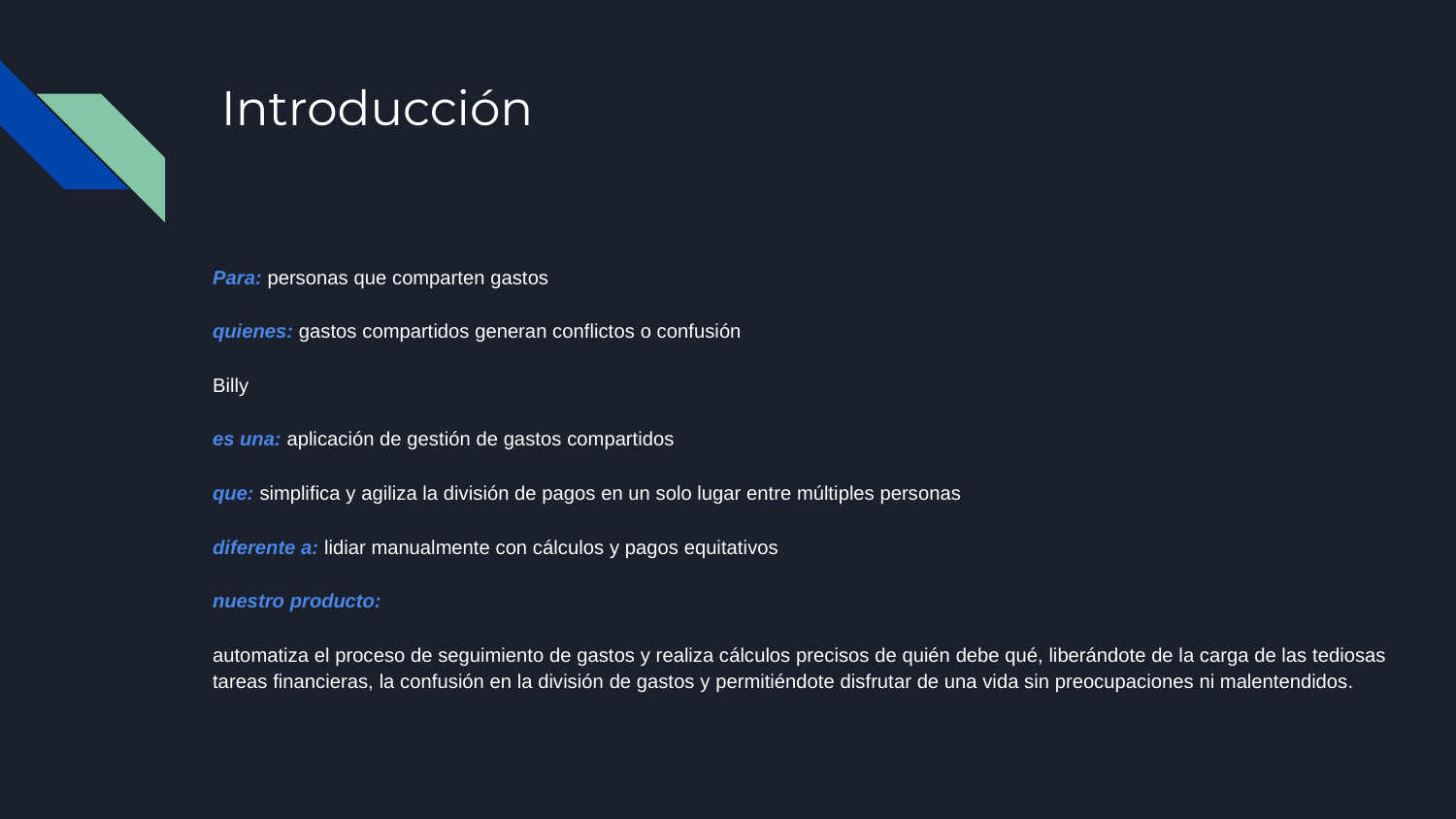

# Introducción
Para: personas que comparten gastos

quienes: gastos compartidos generan conflictos o confusión

Billy

es una: aplicación de gestión de gastos compartidos

que: simplifica y agiliza la división de pagos en un solo lugar entre múltiples personas

diferente a: lidiar manualmente con cálculos y pagos equitativos

nuestro producto:

automatiza el proceso de seguimiento de gastos y realiza cálculos precisos de quién debe qué, liberándote de la carga de las tediosas tareas financieras, la confusión en la división de gastos y permitiéndote disfrutar de una vida sin preocupaciones ni malentendidos.